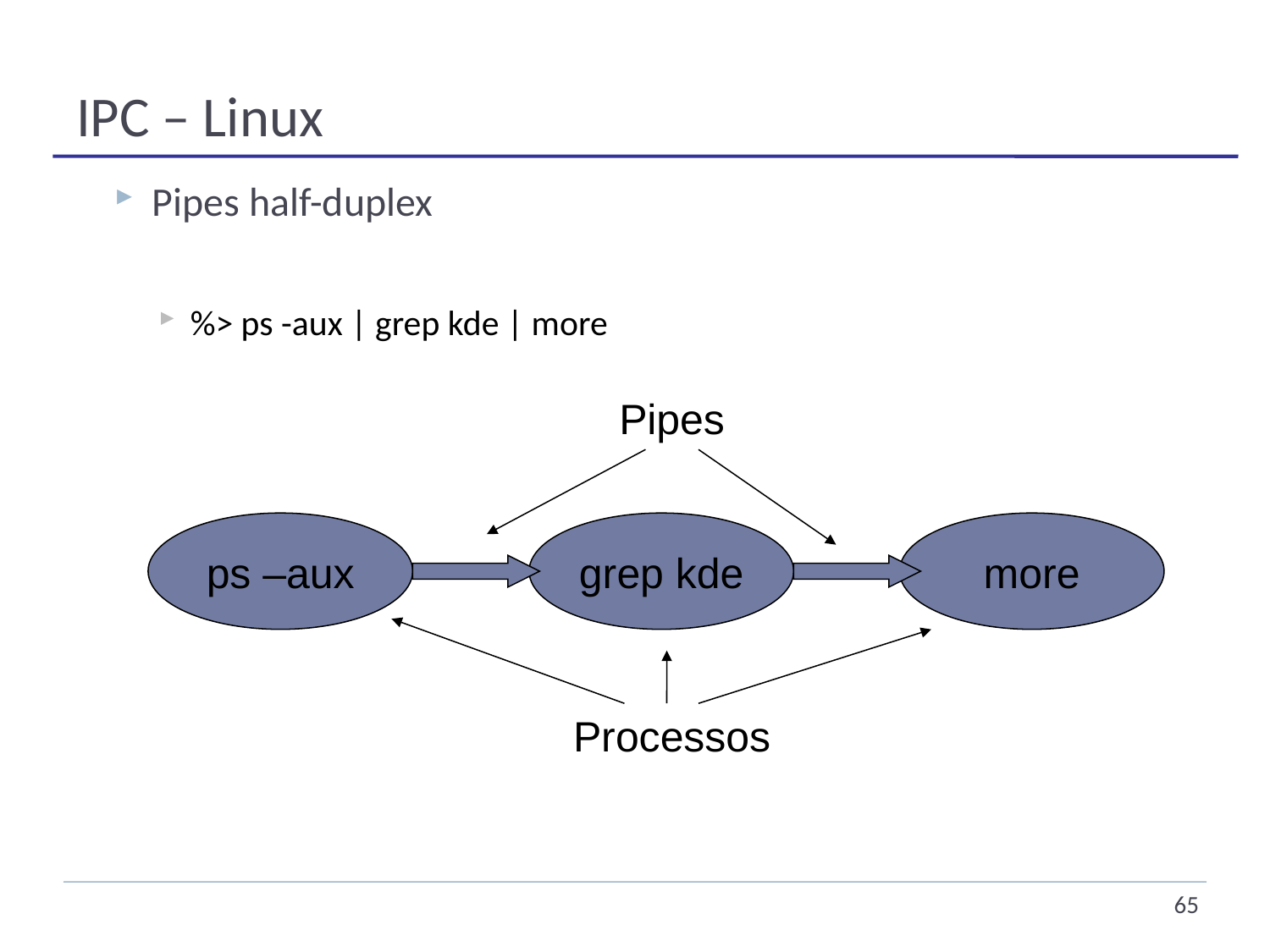

# IPC – Linux
Pipes half-duplex

%> ps -aux | grep kde | more
Pipes

ps –aux
grep kde
more

Processos
65